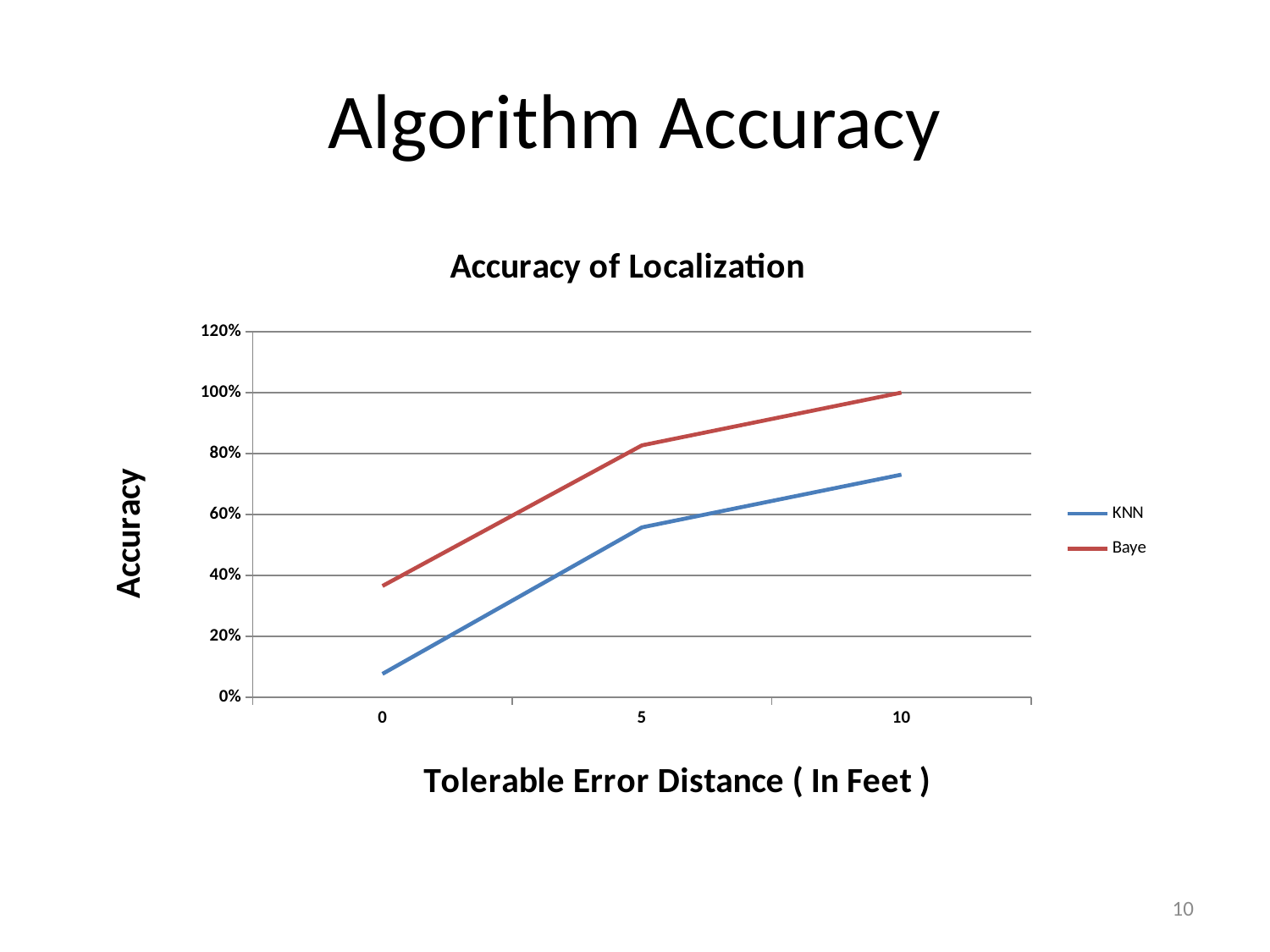

# Algorithm Accuracy

### Chart: Accuracy of Localization

| Category |  |  |
|---|---|---|
| 0 | 0.07692307692307693 | 0.36538461538461536 |
| 5 | 0.5576923076923077 | 0.8269230769230769 |
| 10 | 0.7307692307692307 | 1.0 |
10